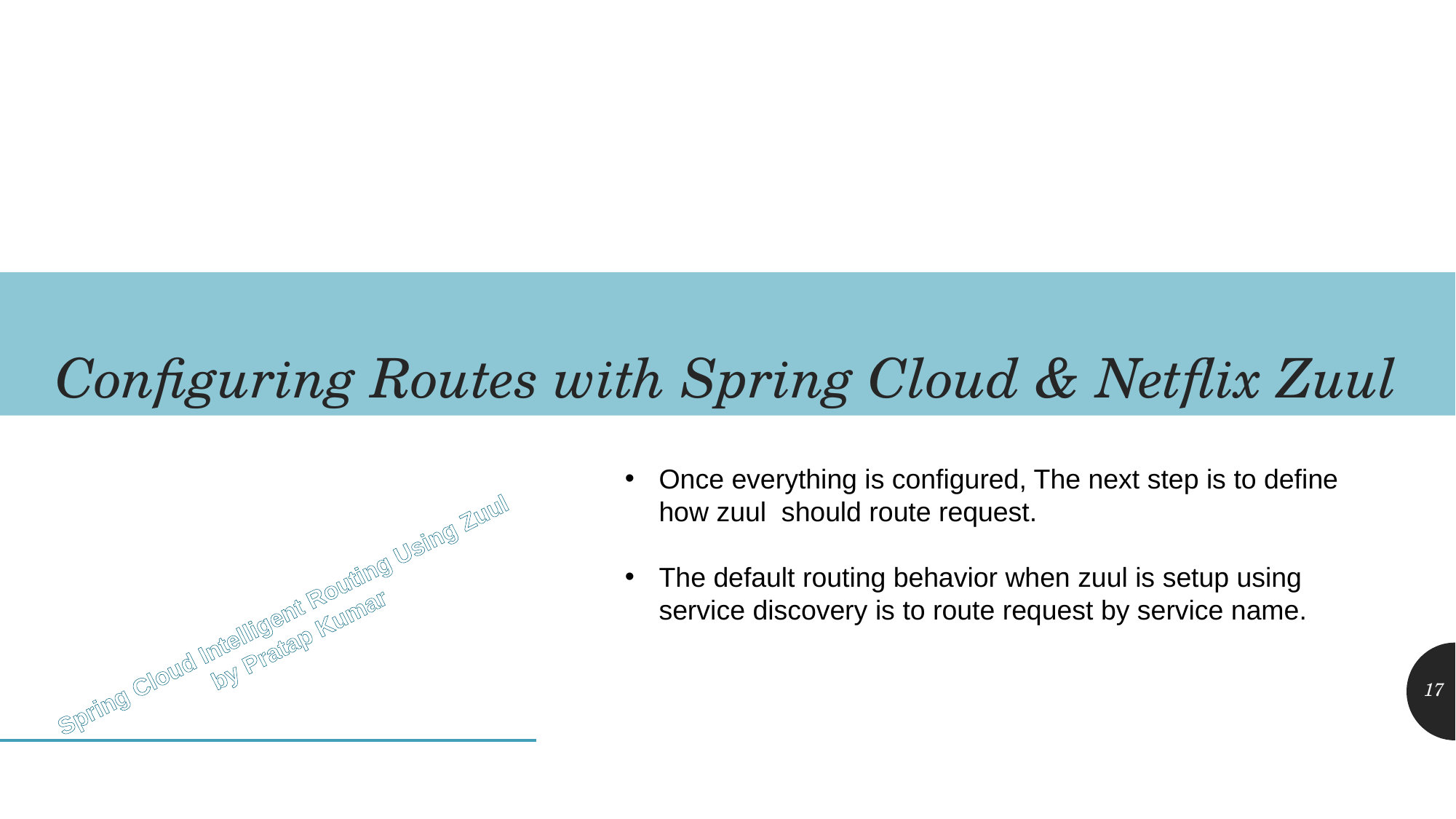

# Configuring Routes with Spring Cloud & Netflix Zuul
Once everything is configured, The next step is to define how zuul  should route request.

The default routing behavior when zuul is setup using service discovery is to route request by service name.
17